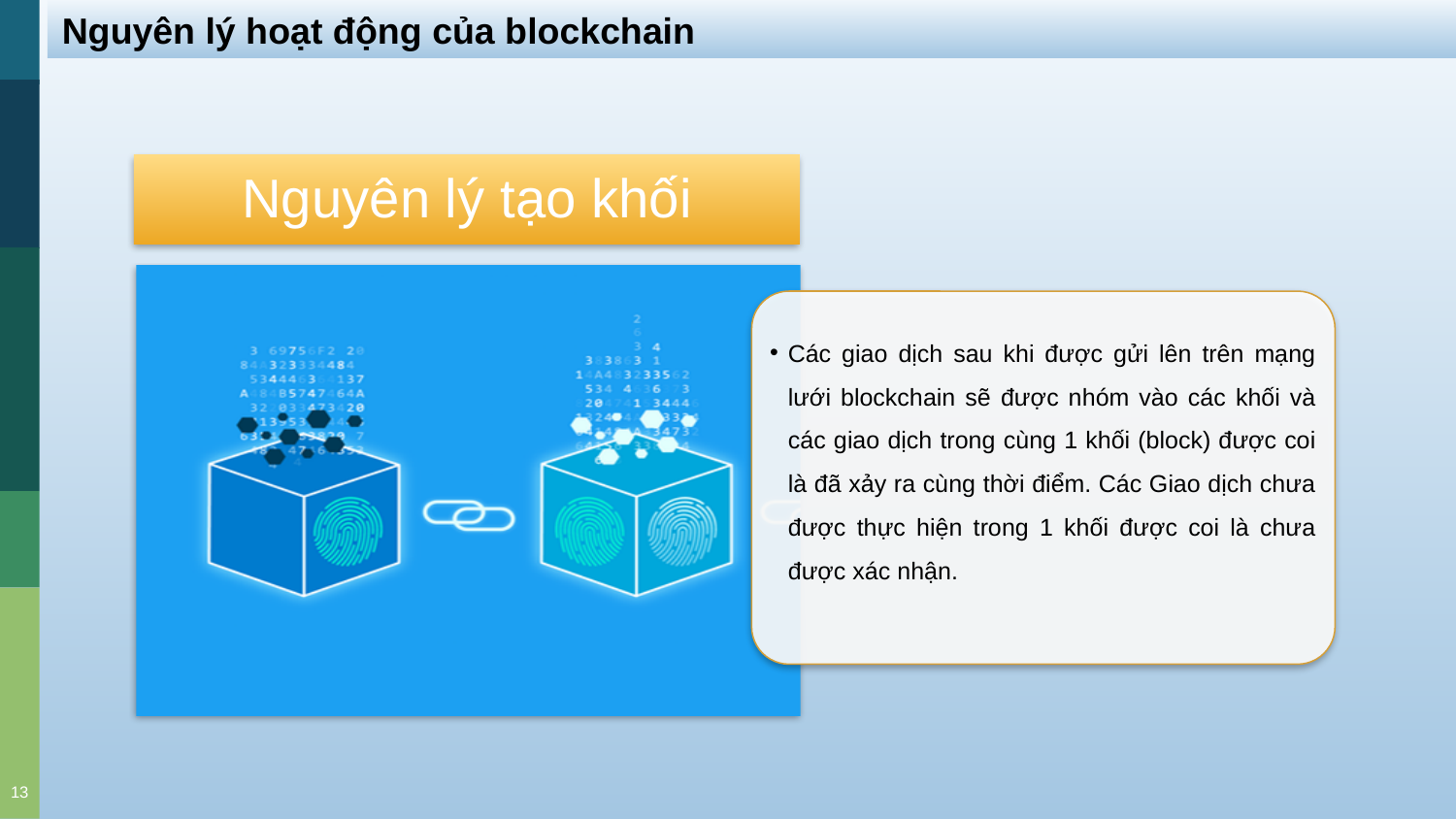

Nguyên lý hoạt động của blockchain

Nguyên lý tạo khối

Các giao dịch sau khi được gửi lên trên mạng lưới blockchain sẽ được nhóm vào các khối và các giao dịch trong cùng 1 khối (block) được coi là đã xảy ra cùng thời điểm. Các Giao dịch chưa được thực hiện trong 1 khối được coi là chưa được xác nhận.

13